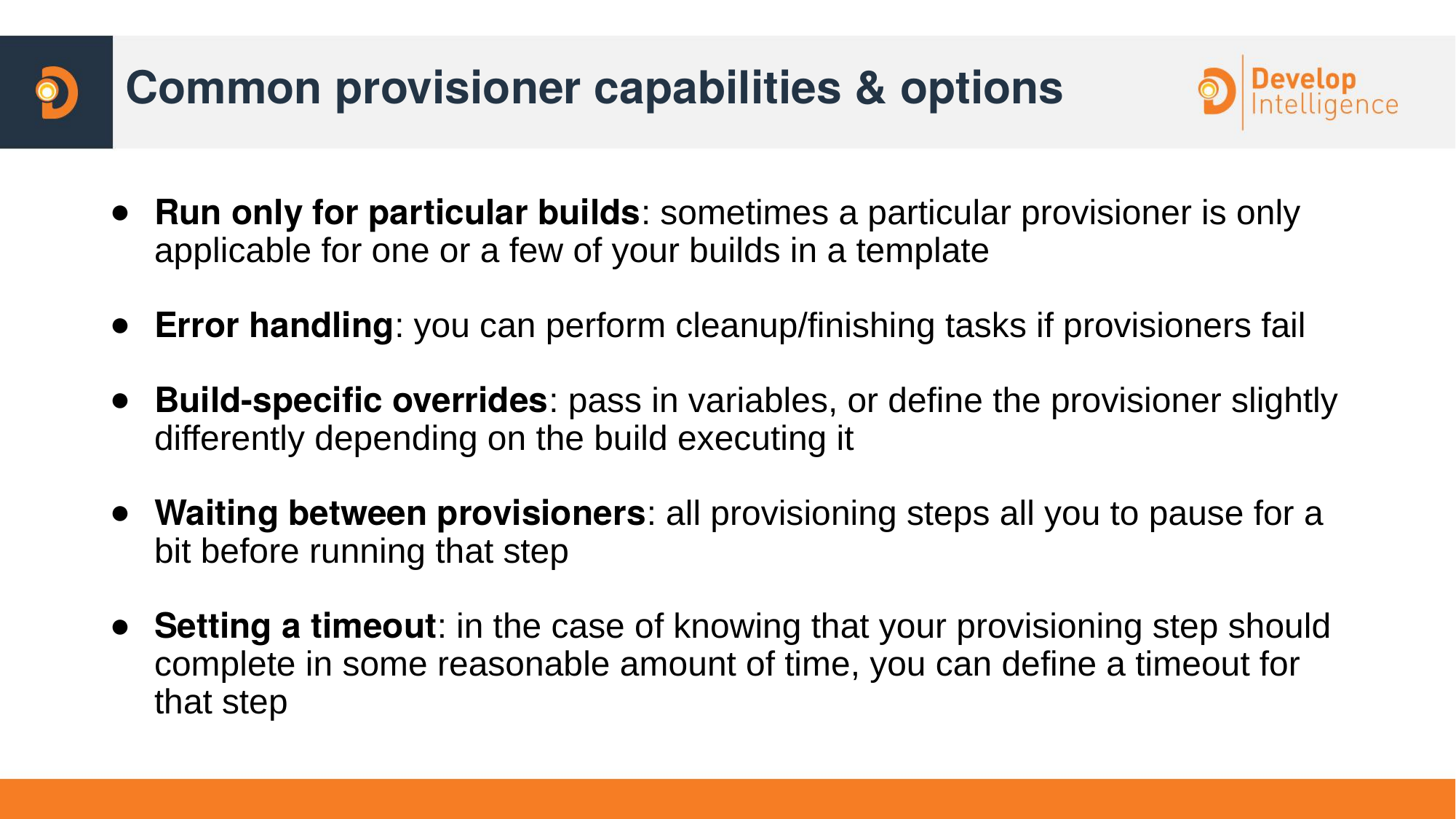

# Common provisioner capabilities & options
Run only for particular builds: sometimes a particular provisioner is only applicable for one or a few of your builds in a template

Error handling: you can perform cleanup/finishing tasks if provisioners fail

Build-specific overrides: pass in variables, or define the provisioner slightly differently depending on the build executing it

Waiting between provisioners: all provisioning steps all you to pause for a bit before running that step

Setting a timeout: in the case of knowing that your provisioning step should complete in some reasonable amount of time, you can define a timeout for that step

33